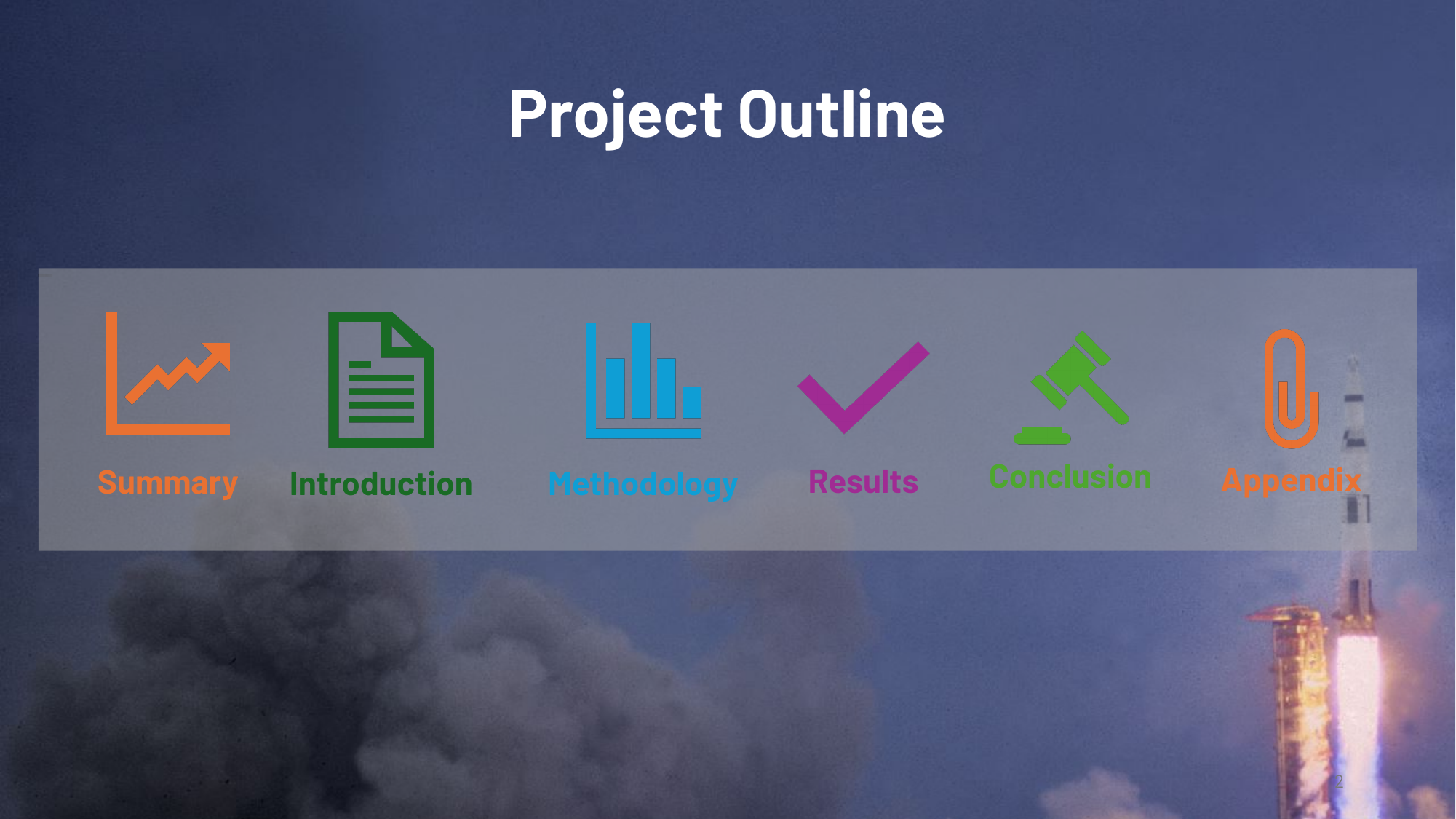

# Project Outline

Summary

Introduction

Methodology

Results

Conclusion

Appendix
2